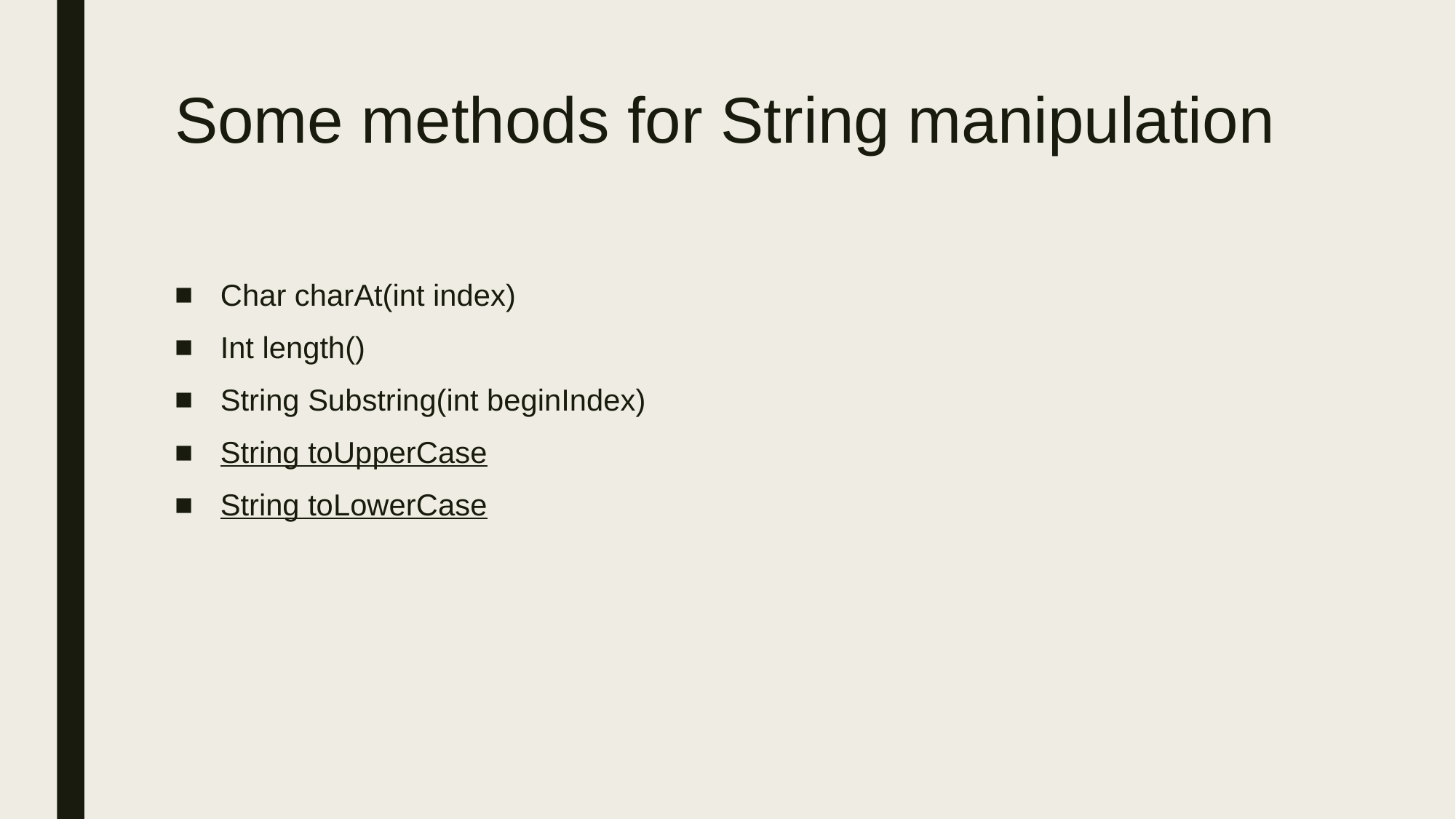

# Some methods for String manipulation
Char charAt(int index)
Int length()
String Substring(int beginIndex)
String toUpperCase
String toLowerCase